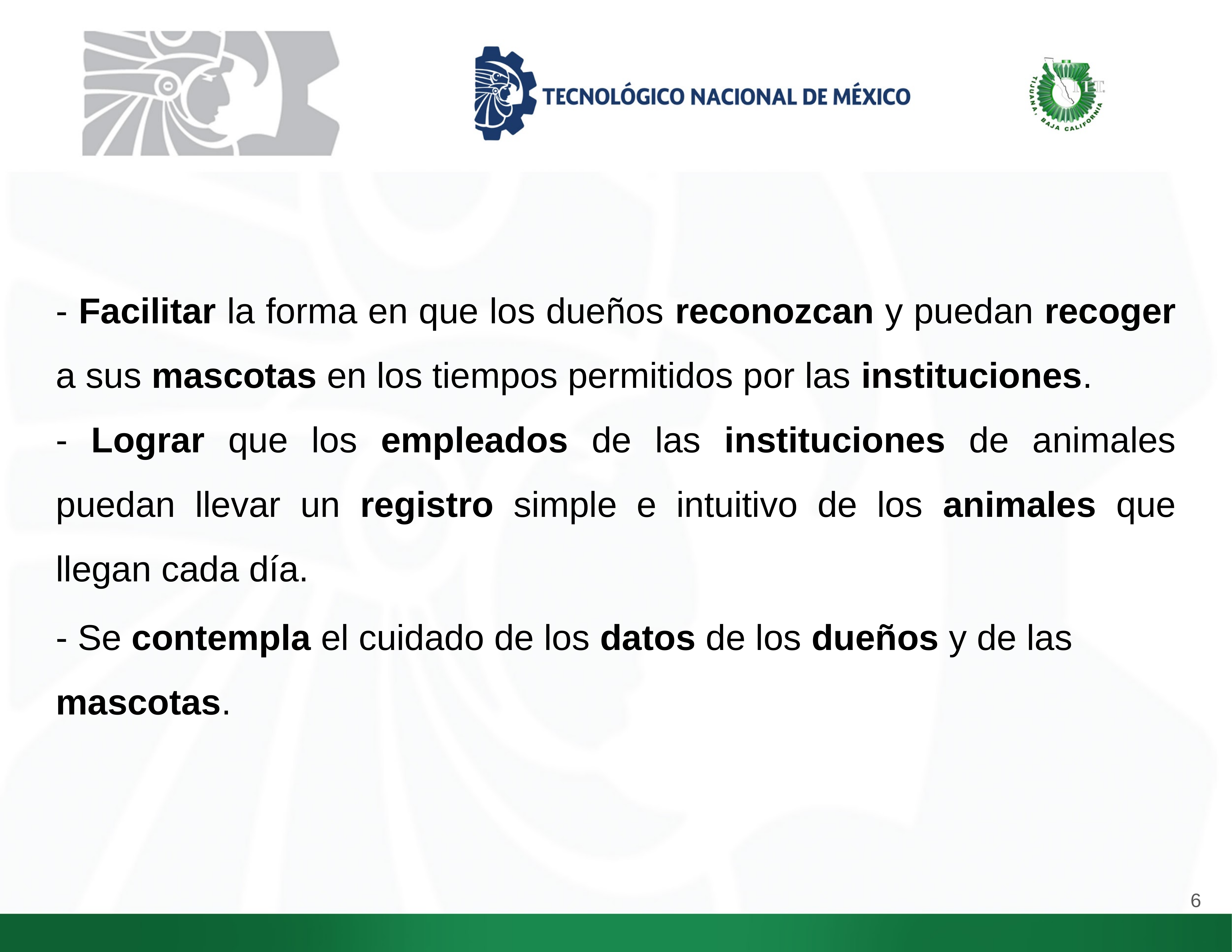

#
- Facilitar la forma en que los dueños reconozcan y puedan recoger a sus mascotas en los tiempos permitidos por las instituciones.
- Lograr que los empleados de las instituciones de animales puedan llevar un registro simple e intuitivo de los animales que llegan cada día.
- Se contempla el cuidado de los datos de los dueños y de las mascotas.

6